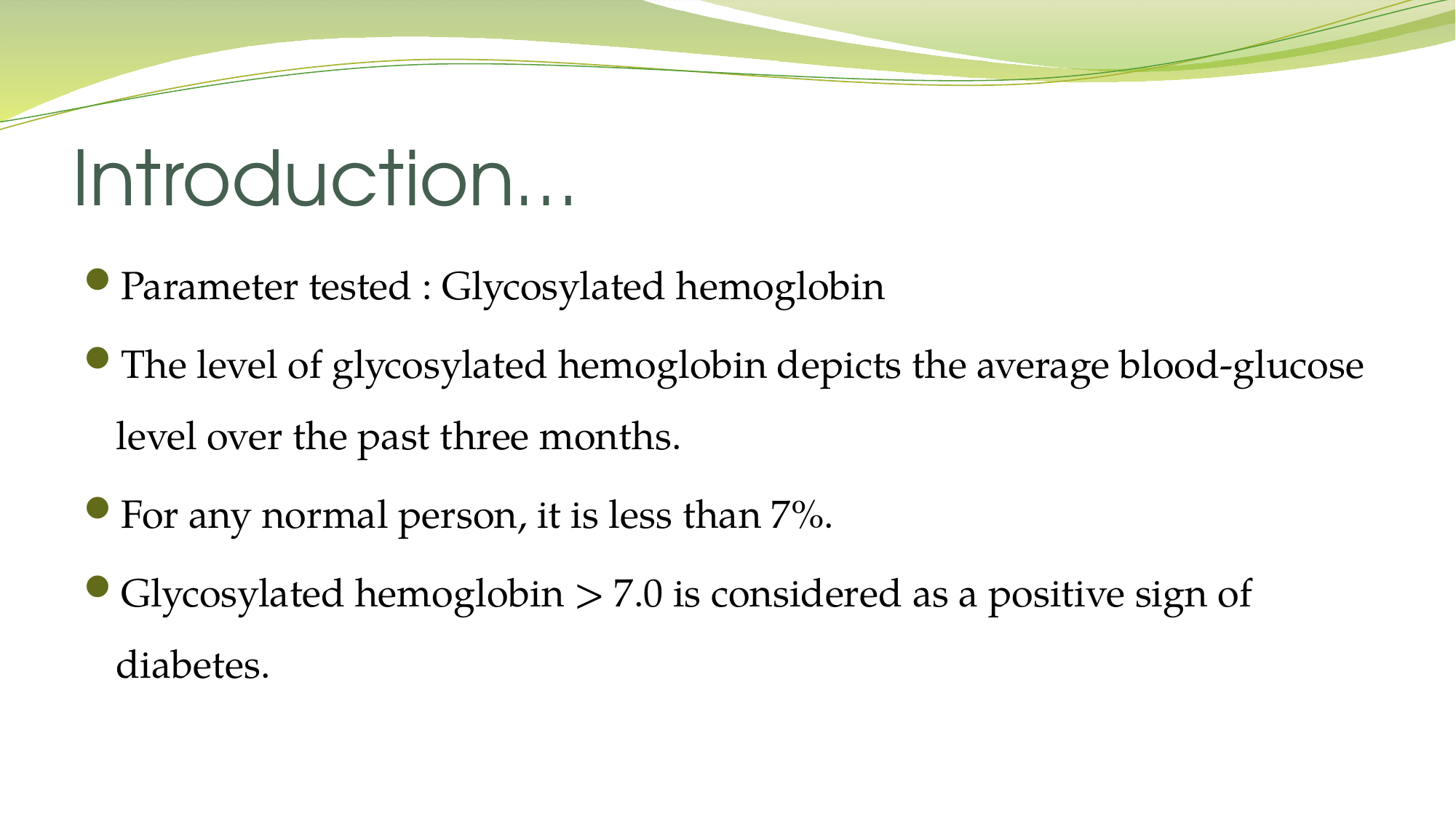

# Introduction…
Parameter tested : Glycosylated hemoglobin
The level of glycosylated hemoglobin depicts the average blood-glucose level over the past three months.
For any normal person, it is less than 7%.
Glycosylated hemoglobin > 7.0 is considered as a positive sign of diabetes.